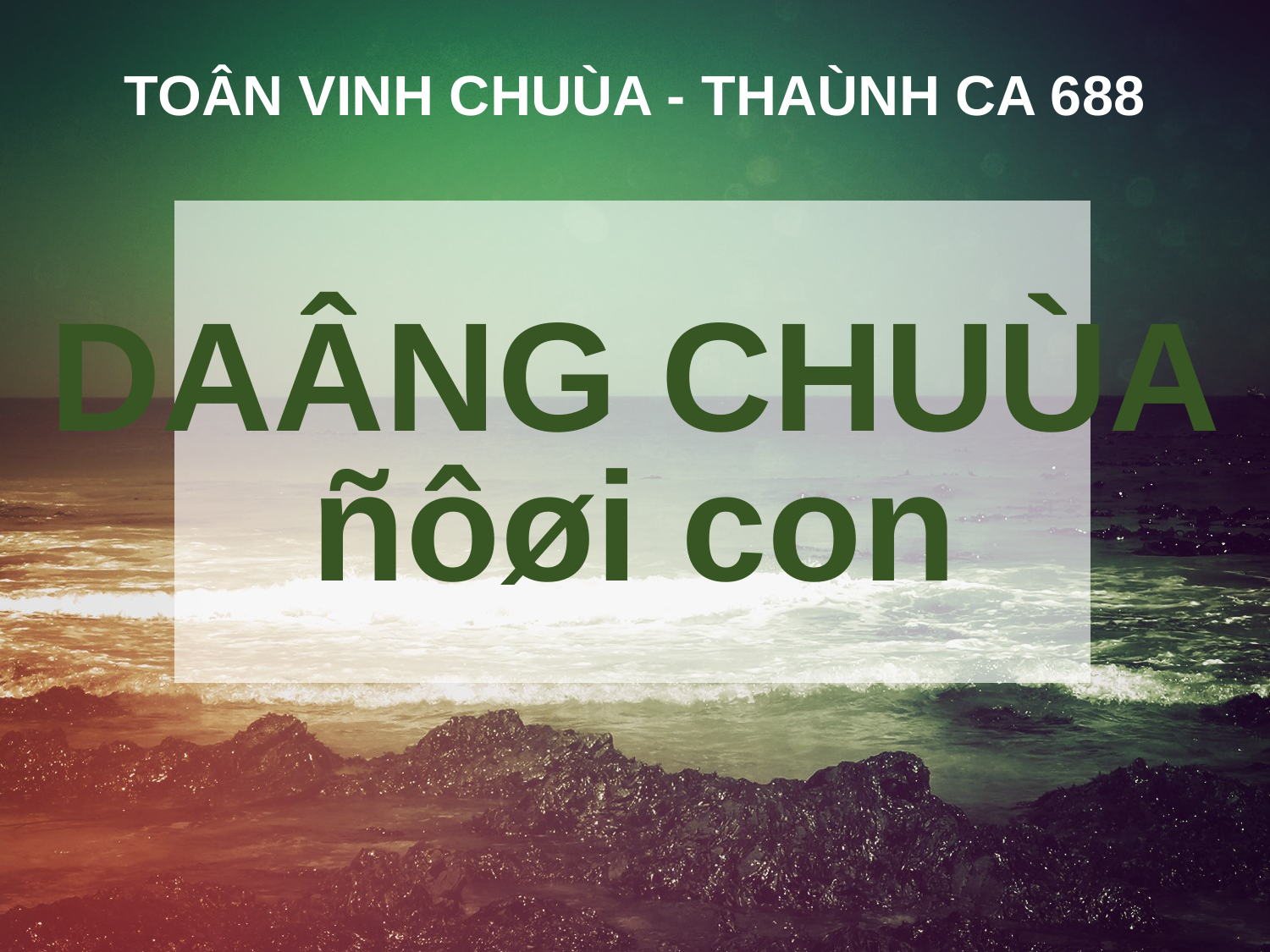

TOÂN VINH CHUÙA - THAÙNH CA 688
DAÂNG CHUÙA
ñôøi con